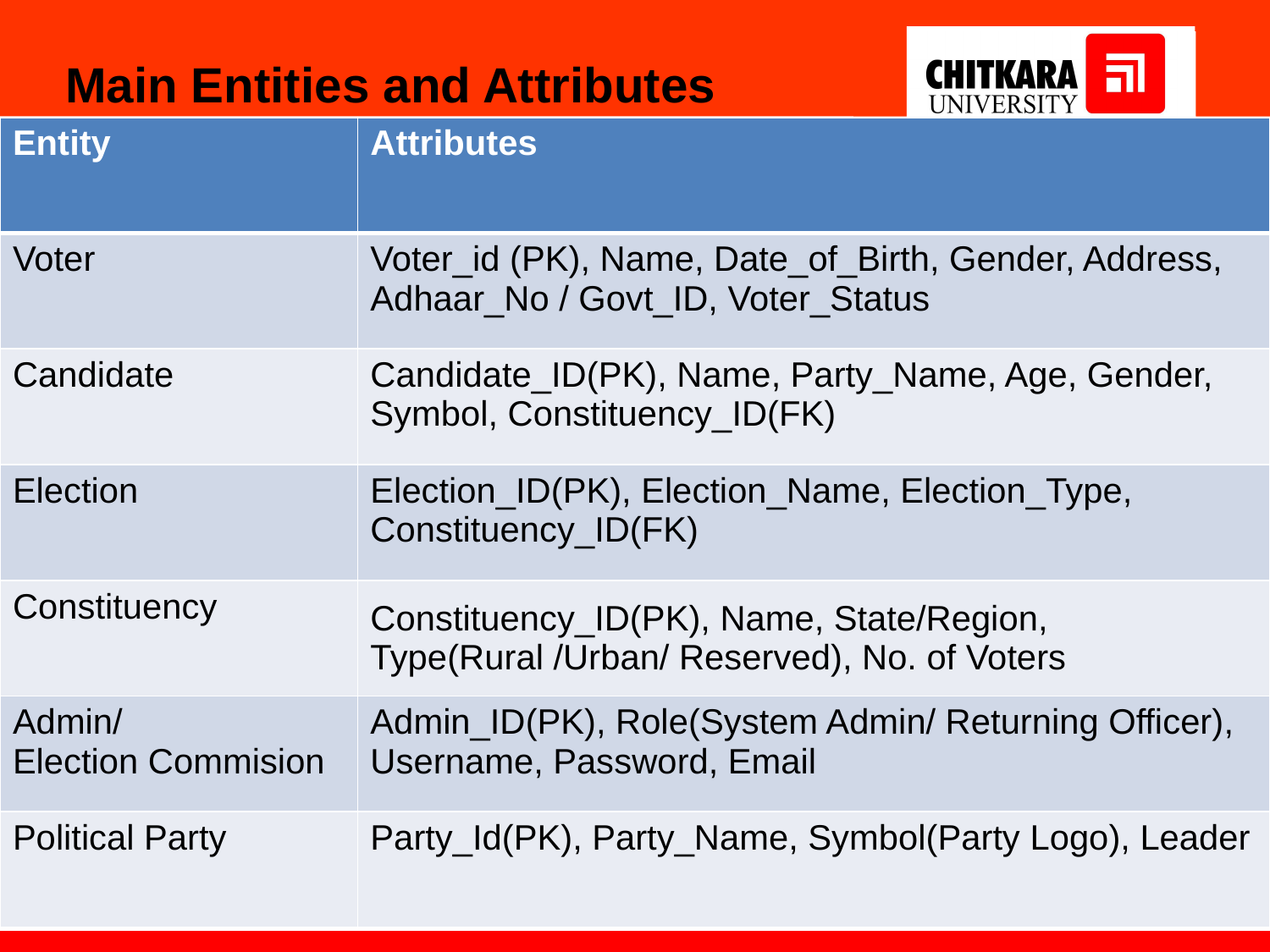

Main Entities and Attributes
| Entity | Attributes |
| --- | --- |
| Voter | Voter\_id (PK), Name, Date\_of\_Birth, Gender, Address, Adhaar\_No / Govt\_ID, Voter\_Status |
| Candidate | Candidate\_ID(PK), Name, Party\_Name, Age, Gender, Symbol, Constituency\_ID(FK) |
| Election | Election\_ID(PK), Election\_Name, Election\_Type, Constituency\_ID(FK) |
| Constituency | Constituency\_ID(PK), Name, State/Region, Type(Rural /Urban/ Reserved), No. of Voters |
| Admin/ Election Commision | Admin\_ID(PK), Role(System Admin/ Returning Officer), Username, Password, Email |
| Political Party | Party\_Id(PK), Party\_Name, Symbol(Party Logo), Leader |